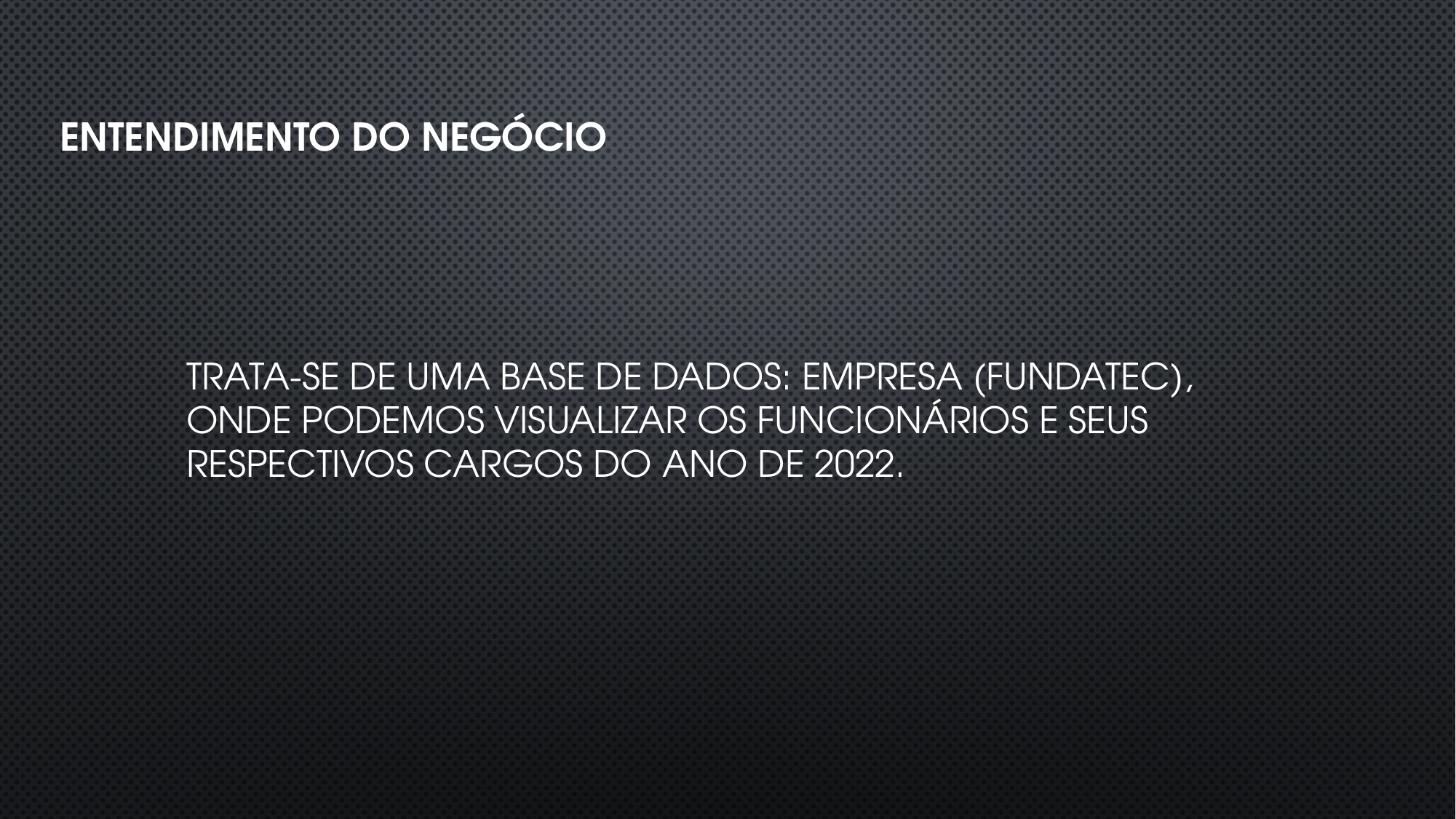

# Entendimento do negócio
trata-se de uma base de dados: empresa (fundatec), onde podemos visualizar os funcionários e seus respectivos cargos do ano de 2022.